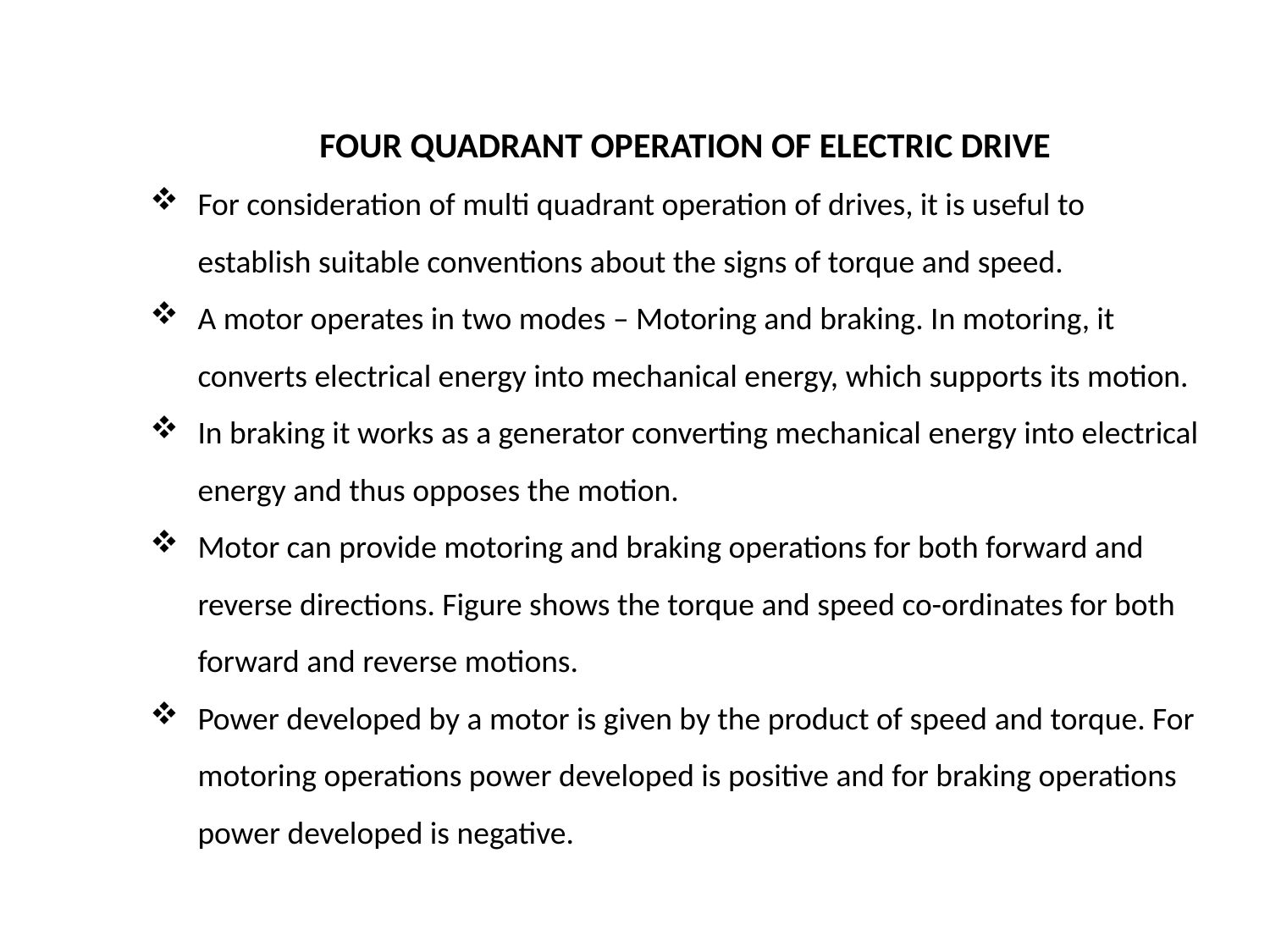

FOUR QUADRANT OPERATION OF ELECTRIC DRIVE
For consideration of multi quadrant operation of drives, it is useful to establish suitable conventions about the signs of torque and speed.
A motor operates in two modes – Motoring and braking. In motoring, it converts electrical energy into mechanical energy, which supports its motion.
In braking it works as a generator converting mechanical energy into electrical energy and thus opposes the motion.
Motor can provide motoring and braking operations for both forward and reverse directions. Figure shows the torque and speed co-ordinates for both forward and reverse motions.
Power developed by a motor is given by the product of speed and torque. For motoring operations power developed is positive and for braking operations power developed is negative.